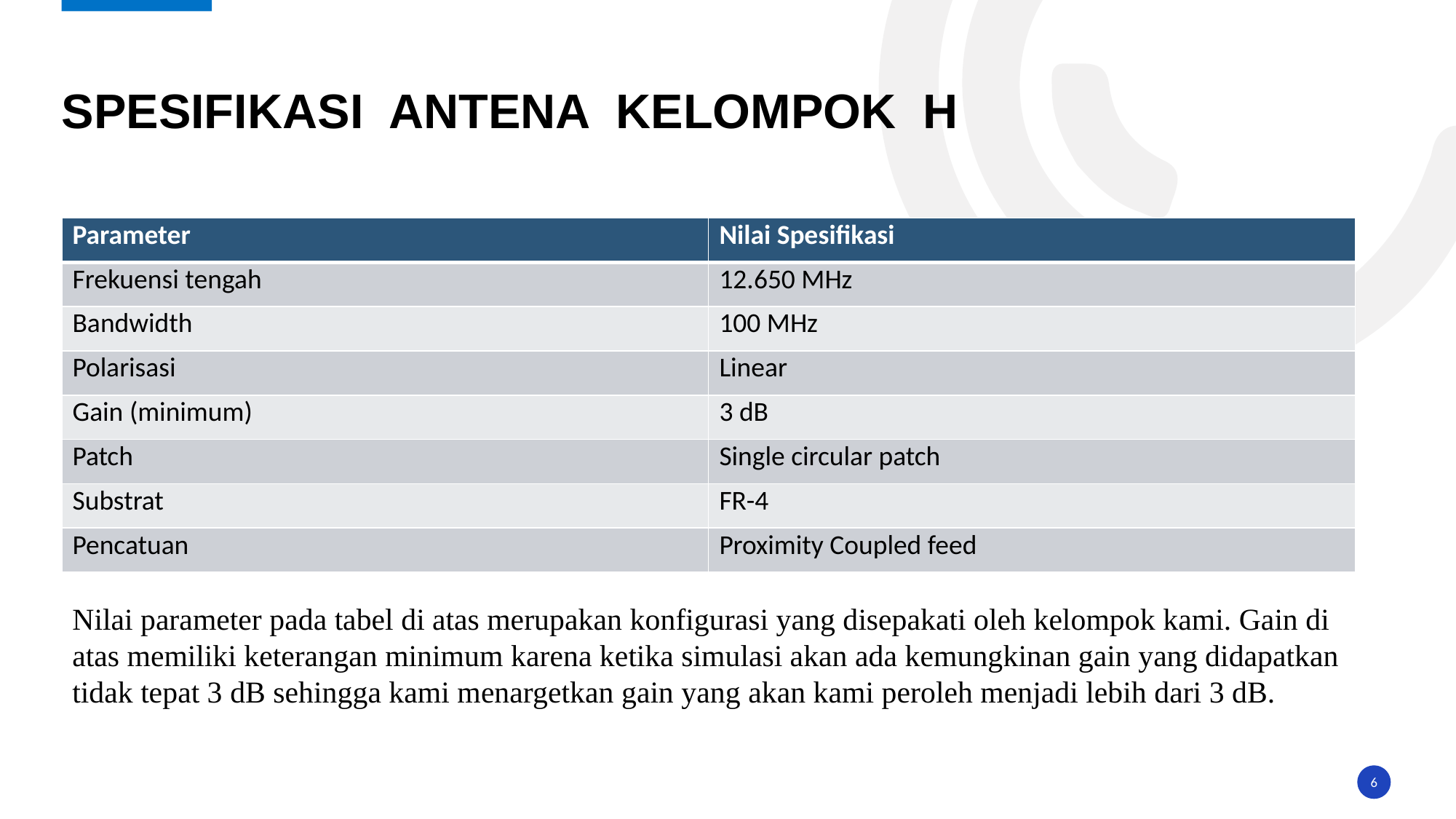

# Spesifikasi  antena  kelompok  h
| Parameter | Nilai Spesifikasi |
| --- | --- |
| Frekuensi tengah | 12.650 MHz |
| Bandwidth | 100 MHz |
| Polarisasi | Linear |
| Gain (minimum) | 3 dB |
| Patch | Single circular patch |
| Substrat | FR-4 |
| Pencatuan | Proximity Coupled feed |
Nilai parameter pada tabel di atas merupakan konfigurasi yang disepakati oleh kelompok kami. Gain di atas memiliki keterangan minimum karena ketika simulasi akan ada kemungkinan gain yang didapatkan tidak tepat 3 dB sehingga kami menargetkan gain yang akan kami peroleh menjadi lebih dari 3 dB.

6